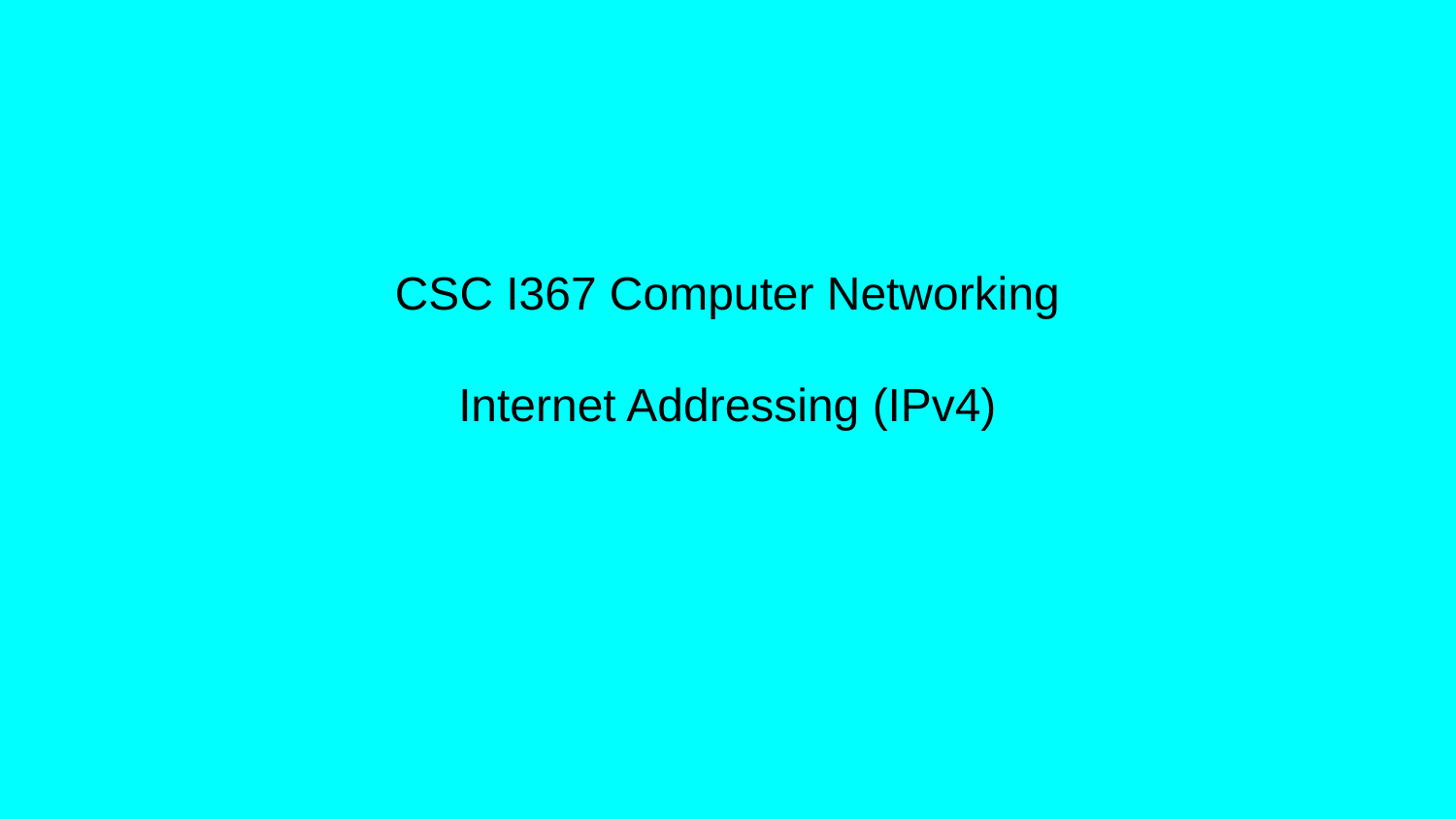

# CSC I367 Computer Networking Internet Addressing (IPv4)